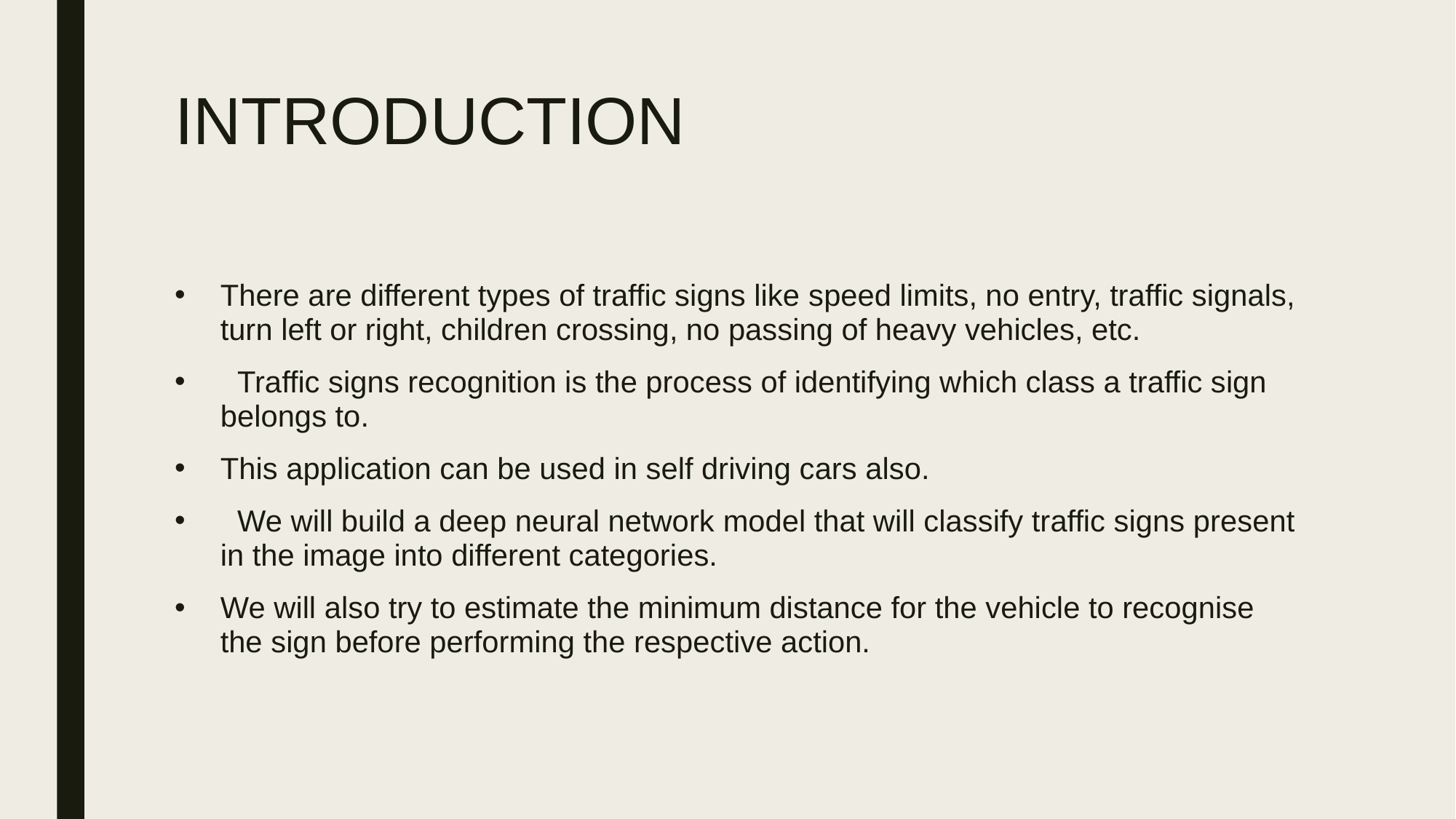

# INTRODUCTION
There are different types of traffic signs like speed limits, no entry, traffic signals, turn left or right, children crossing, no passing of heavy vehicles, etc.
  Traffic signs recognition is the process of identifying which class a traffic sign belongs to.
This application can be used in self driving cars also.
  We will build a deep neural network model that will classify traffic signs present in the image into different categories.
We will also try to estimate the minimum distance for the vehicle to recognise the sign before performing the respective action.